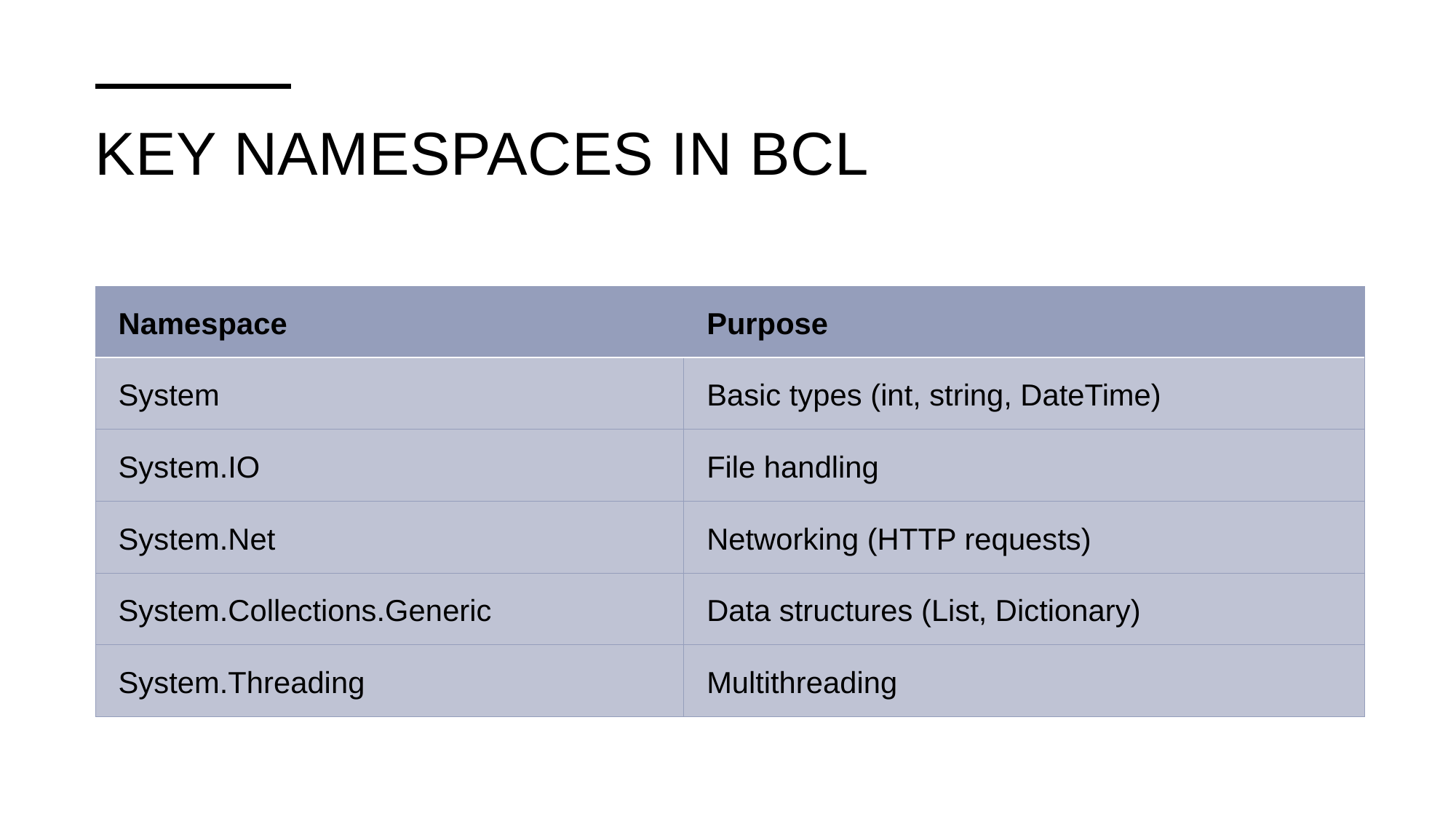

# Key namespaces in BCL
| Namespace | Purpose |
| --- | --- |
| System | Basic types (int, string, DateTime) |
| System.IO | File handling |
| System.Net | Networking (HTTP requests) |
| System.Collections.Generic | Data structures (List, Dictionary) |
| System.Threading | Multithreading |